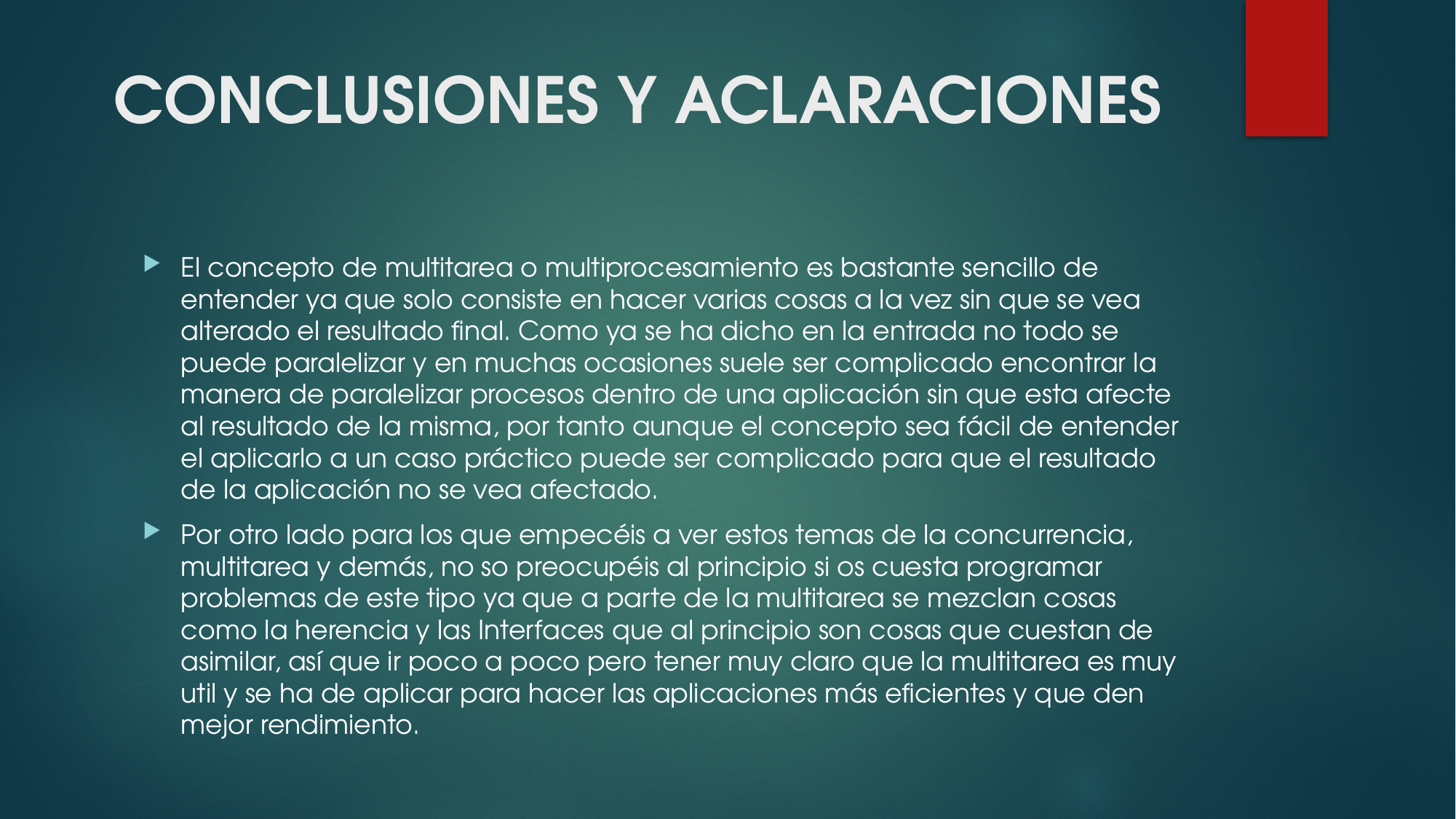

# CONCLUSIONES Y ACLARACIONES
El concepto de multitarea o multiprocesamiento es bastante sencillo de entender ya que solo consiste en hacer varias cosas a la vez sin que se vea alterado el resultado final. Como ya se ha dicho en la entrada no todo se puede paralelizar y en muchas ocasiones suele ser complicado encontrar la manera de paralelizar procesos dentro de una aplicación sin que esta afecte al resultado de la misma, por tanto aunque el concepto sea fácil de entender el aplicarlo a un caso práctico puede ser complicado para que el resultado de la aplicación no se vea afectado.
Por otro lado para los que empecéis a ver estos temas de la concurrencia, multitarea y demás, no so preocupéis al principio si os cuesta programar problemas de este tipo ya que a parte de la multitarea se mezclan cosas como la herencia y las Interfaces que al principio son cosas que cuestan de asimilar, así que ir poco a poco pero tener muy claro que la multitarea es muy util y se ha de aplicar para hacer las aplicaciones más eficientes y que den mejor rendimiento.